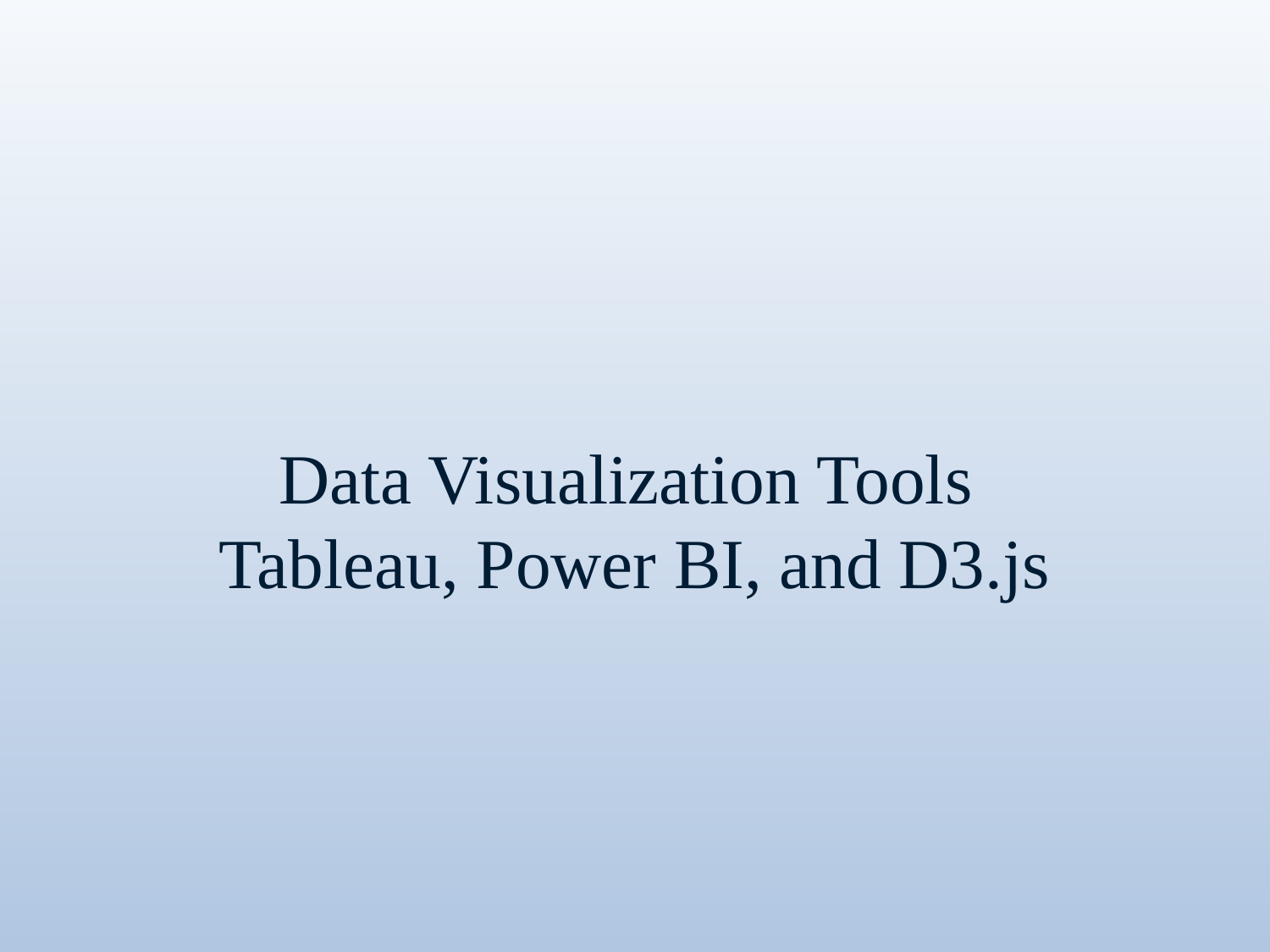

# Data Visualization Tools Tableau, Power BI, and D3.js